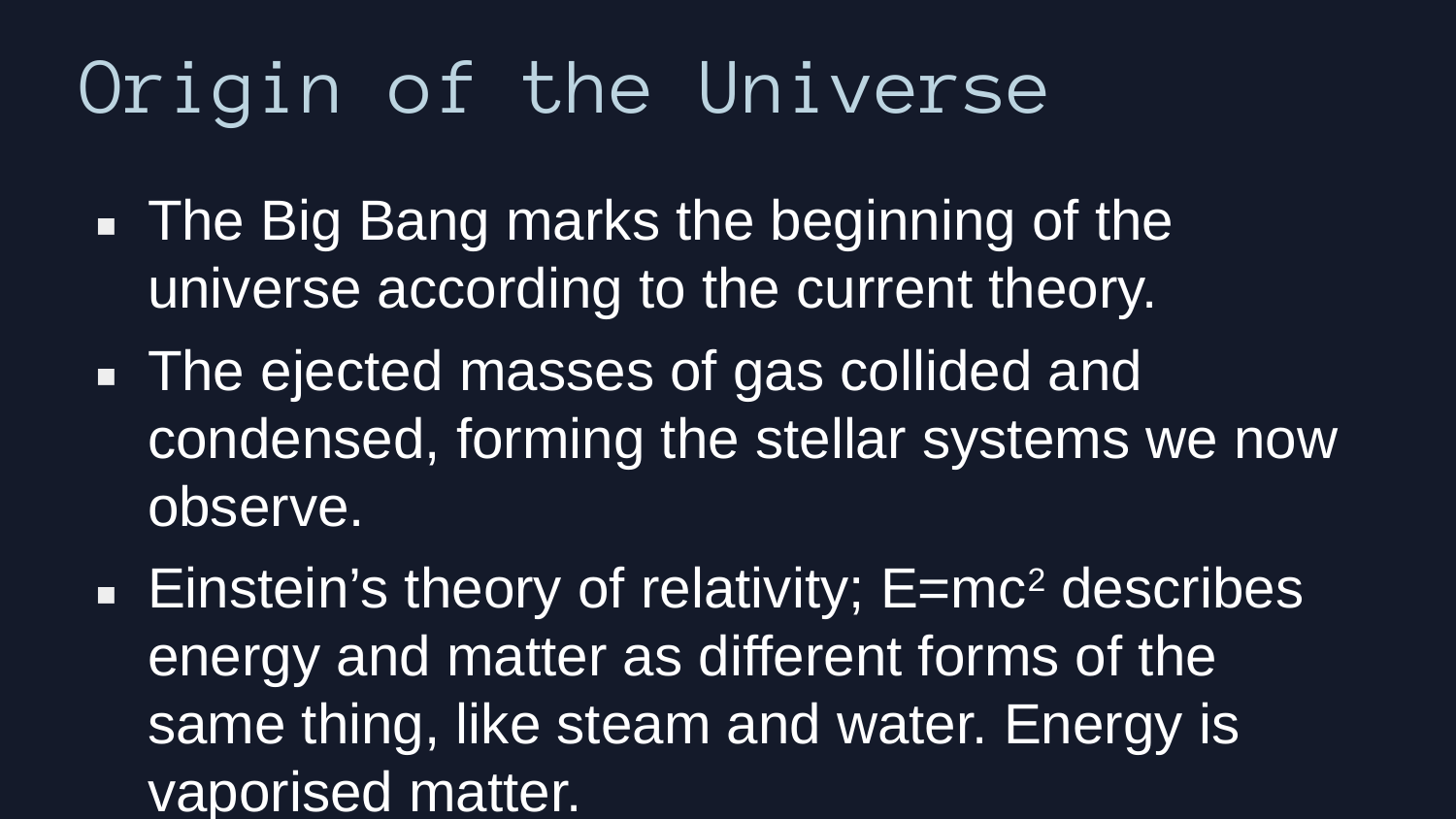

# Origin of the Universe
The Big Bang marks the beginning of the universe according to the current theory.
The ejected masses of gas collided and condensed, forming the stellar systems we now observe.
Einstein’s theory of relativity; E=mc2 describes energy and matter as different forms of the same thing, like steam and water. Energy is vaporised matter.